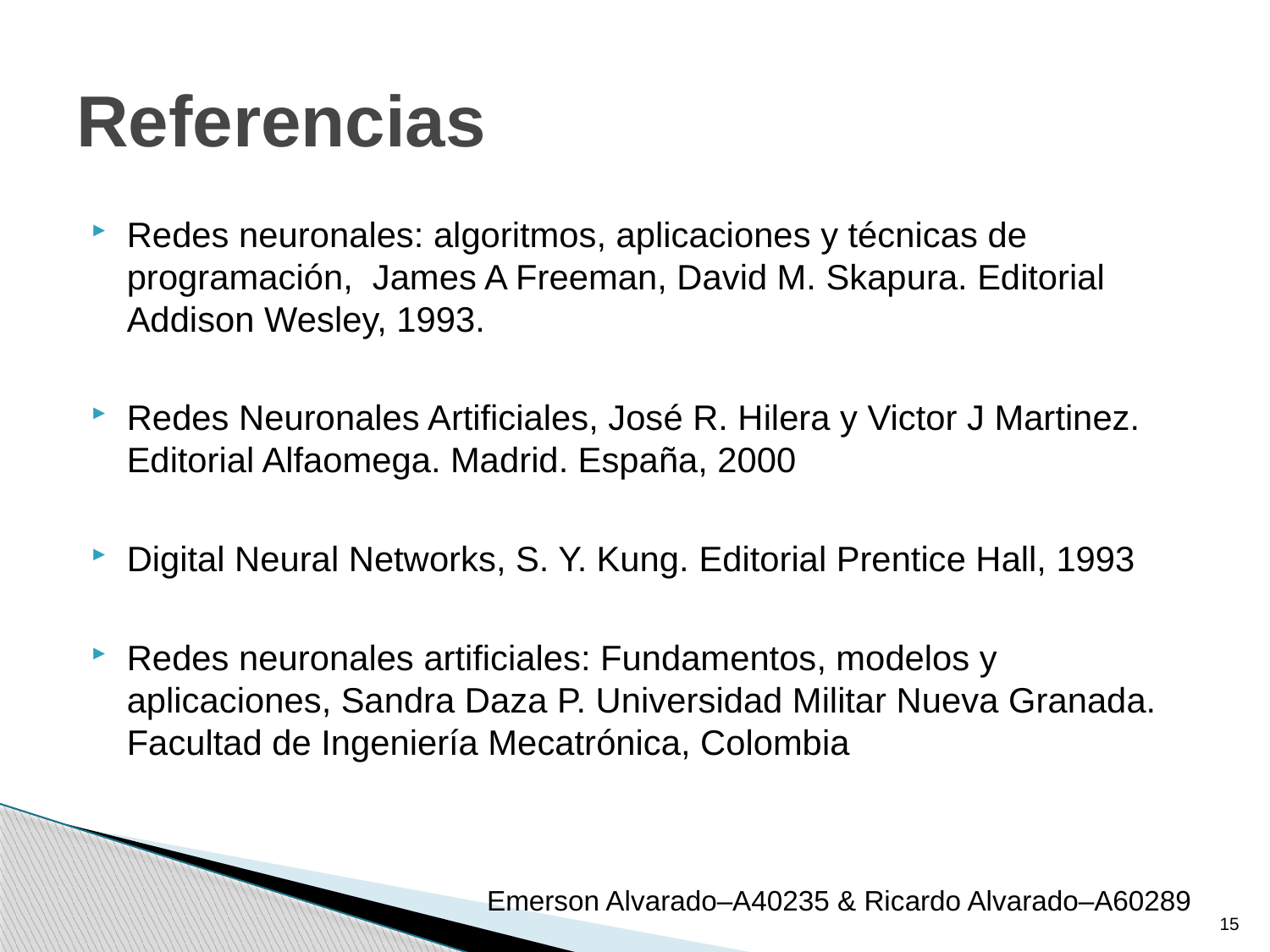

# Referencias
Redes neuronales: algoritmos, aplicaciones y técnicas de programación,  James A Freeman, David M. Skapura. Editorial Addison Wesley, 1993.

Redes Neuronales Artificiales, José R. Hilera y Victor J Martinez. Editorial Alfaomega. Madrid. España, 2000

Digital Neural Networks, S. Y. Kung. Editorial Prentice Hall, 1993

Redes neuronales artificiales: Fundamentos, modelos y aplicaciones, Sandra Daza P. Universidad Militar Nueva Granada.  Facultad de Ingeniería Mecatrónica, Colombia
Emerson Alvarado–A40235 & Ricardo Alvarado–A60289
15